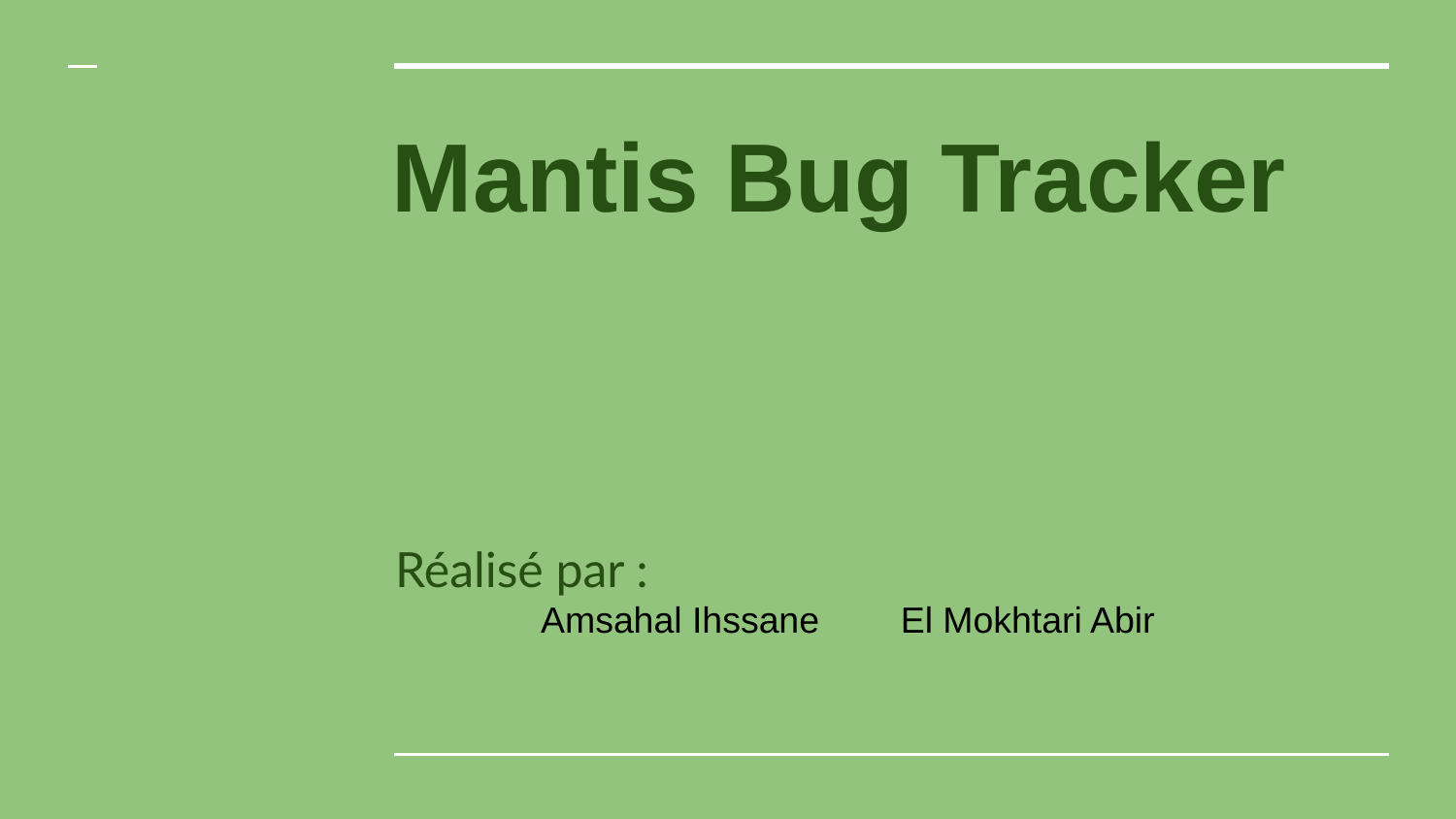

# Mantis Bug Tracker
Réalisé par :
	Amsahal Ihssane        El Mokhtari Abir